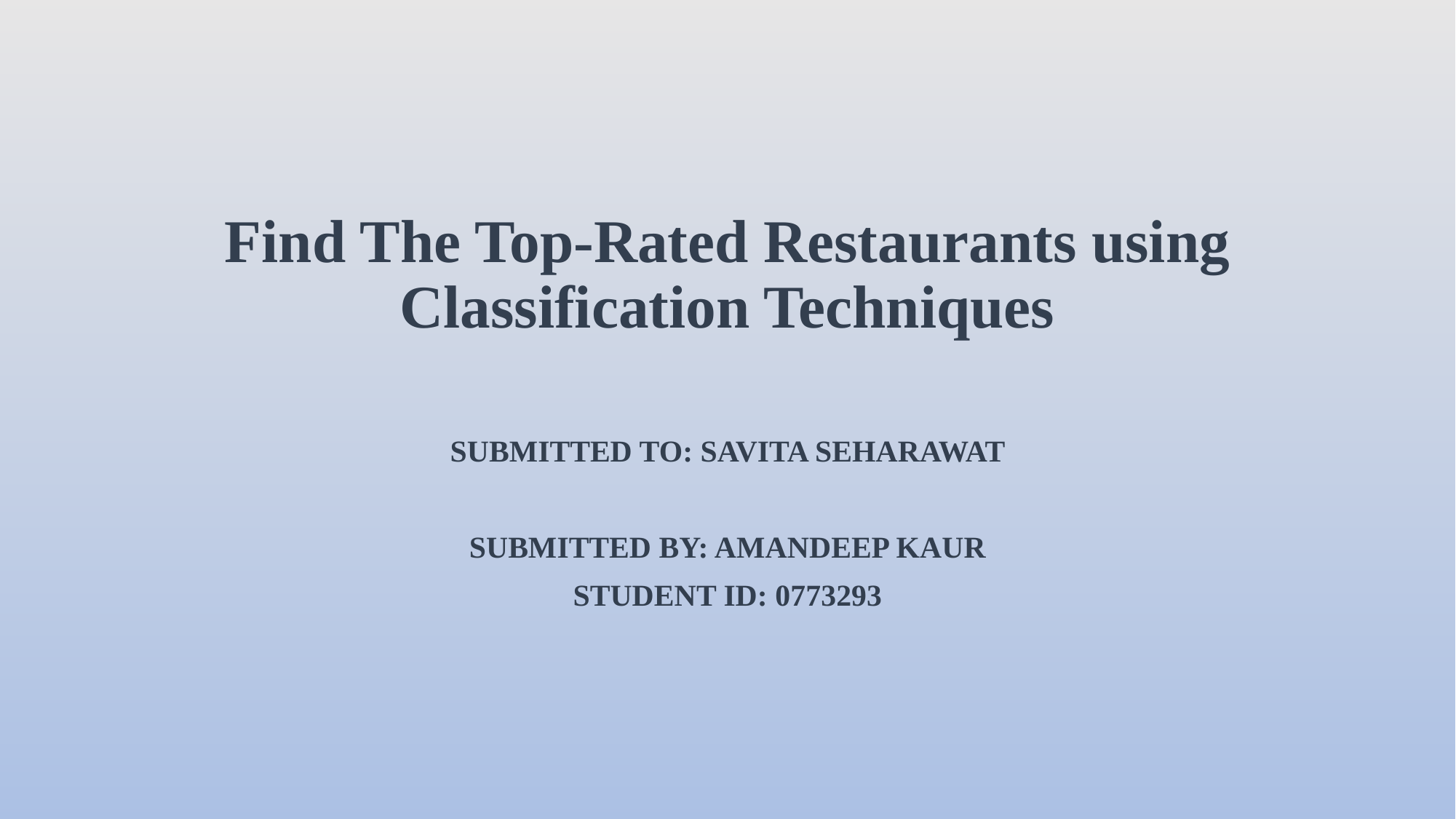

# Find The Top-Rated Restaurants using Classification Techniques
SUBMITTED TO: SAVITA SEHARAWAT

SUBMITTED BY: AMANDEEP KAUR
STUDENT ID: 0773293